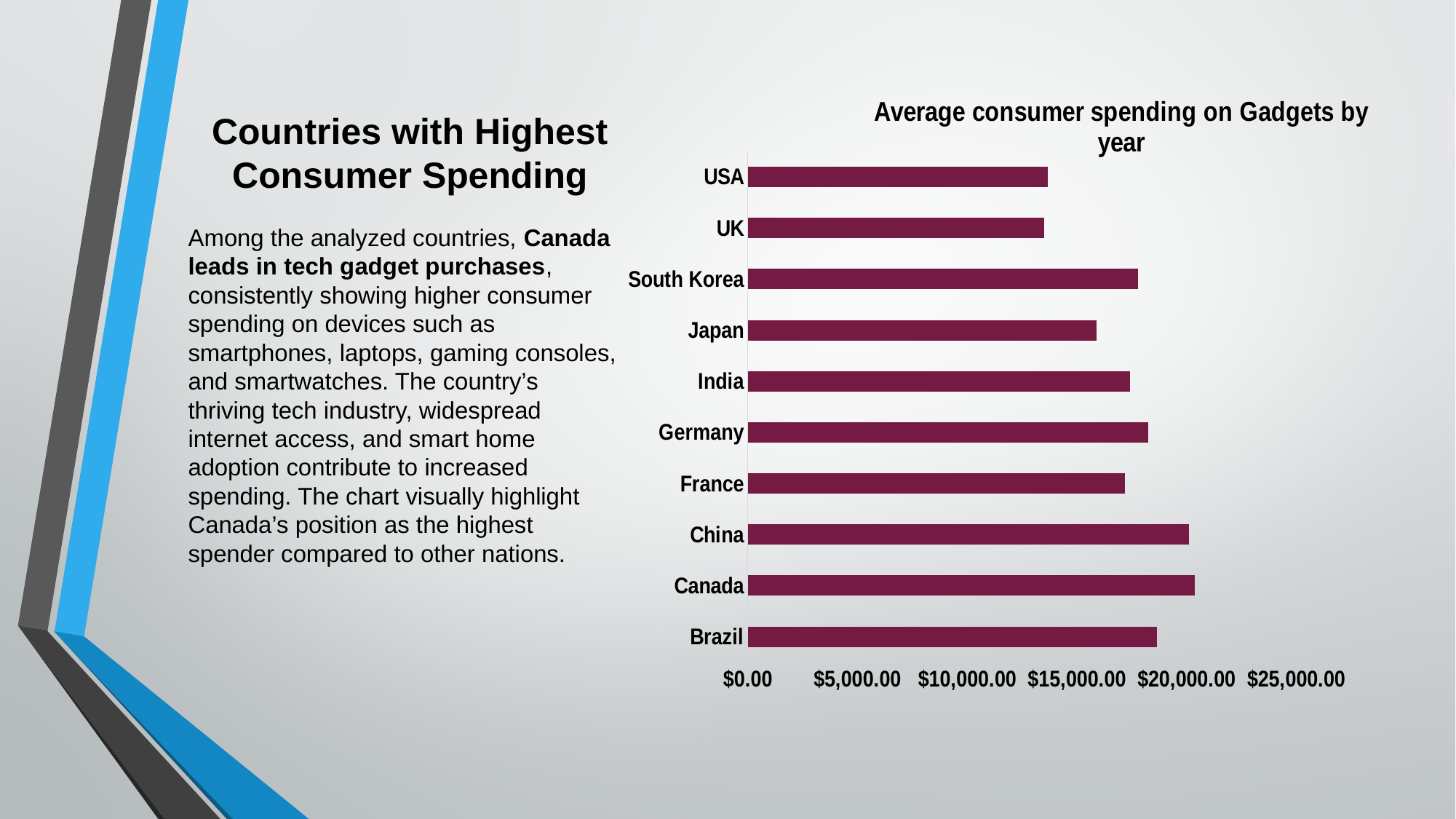

### Chart: Average consumer spending on Gadgets by year

| Category | Total |
|---|---|
| Brazil | 18638.97 |
| Canada | 20386.270000000004 |
| China | 20098.82 |
| France | 17189.71 |
| Germany | 18251.7 |
| India | 17435.21 |
| Japan | 15899.89 |
| South Korea | 17783.460000000003 |
| UK | 13498.490000000002 |
| USA | 13686.789999999997 |
# Countries with Highest Consumer Spending
Among the analyzed countries, Canada leads in tech gadget purchases, consistently showing higher consumer spending on devices such as smartphones, laptops, gaming consoles, and smartwatches. The country’s thriving tech industry, widespread internet access, and smart home adoption contribute to increased spending. The chart visually highlight Canada’s position as the highest spender compared to other nations.